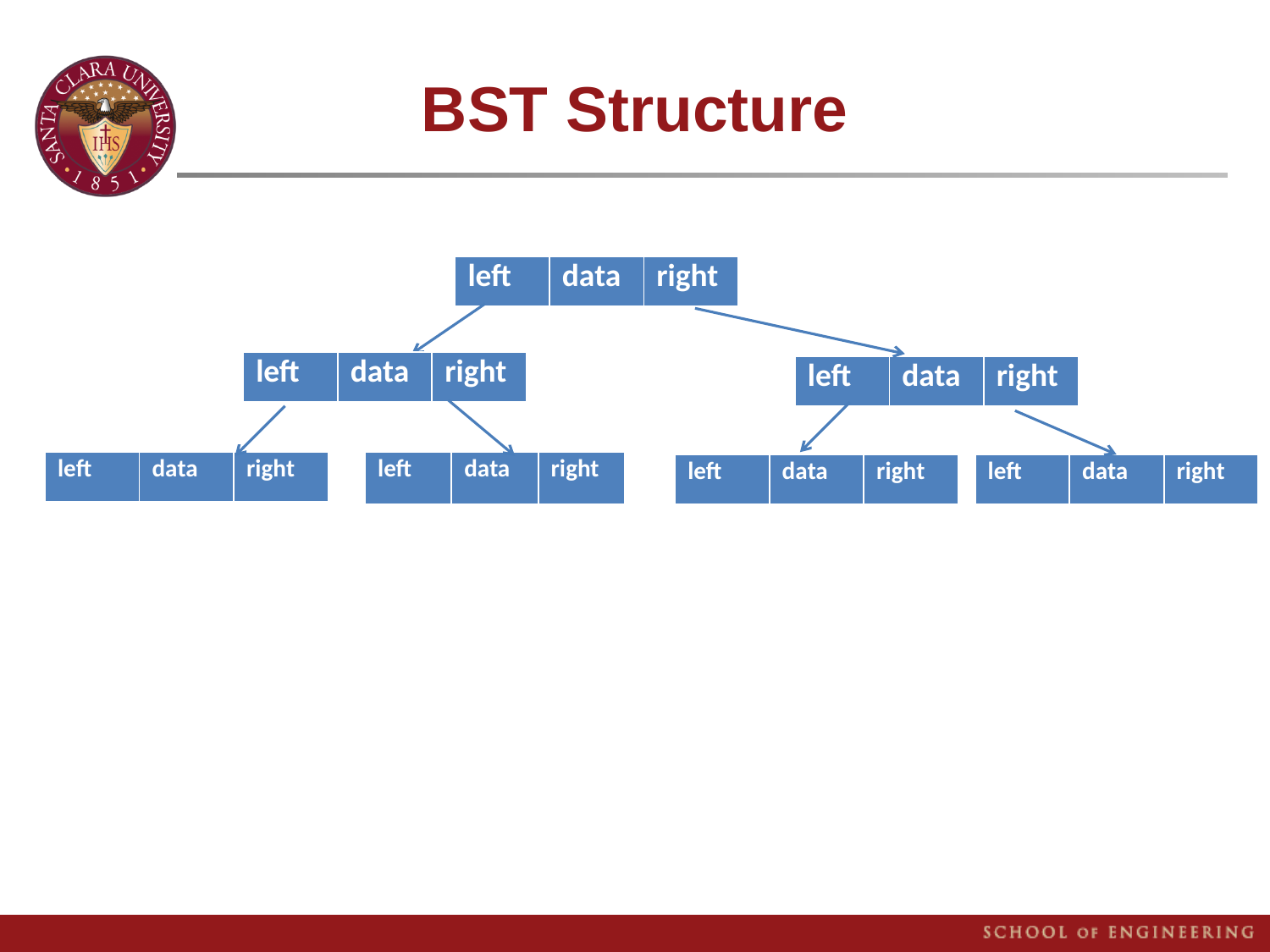

# BST Structure
| left | data | right |
| --- | --- | --- |
| left | data | right |
| --- | --- | --- |
| left | data | right |
| --- | --- | --- |
| left | data | right |
| --- | --- | --- |
| left | data | right |
| --- | --- | --- |
| left | data | right |
| --- | --- | --- |
| left | data | right |
| --- | --- | --- |